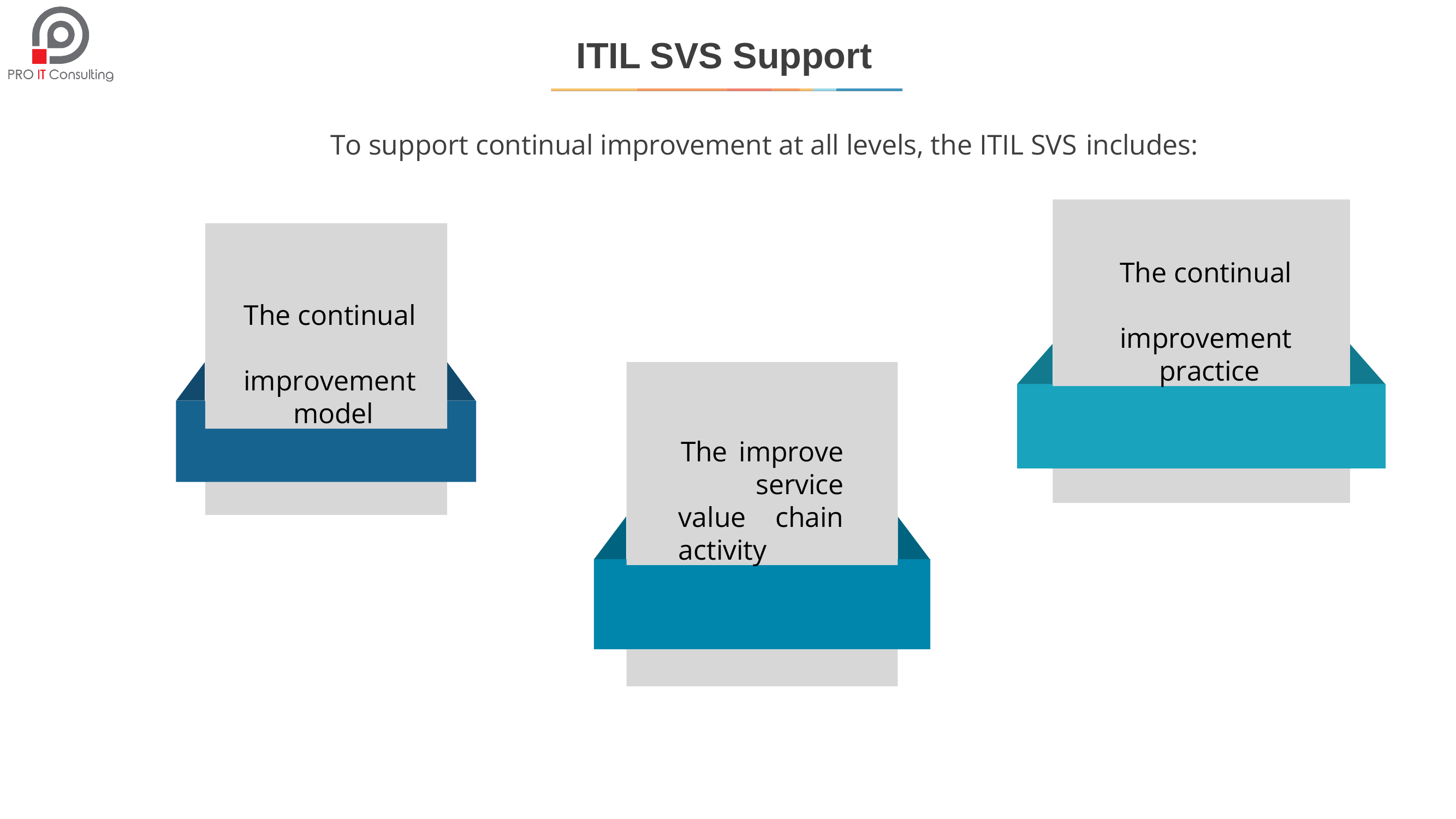

# ITIL SVS Support

To support continual improvement at all levels, the ITIL SVS includes:

The continual  improvement  practice

The continual  improvement  model

The improve  service value  chain activity